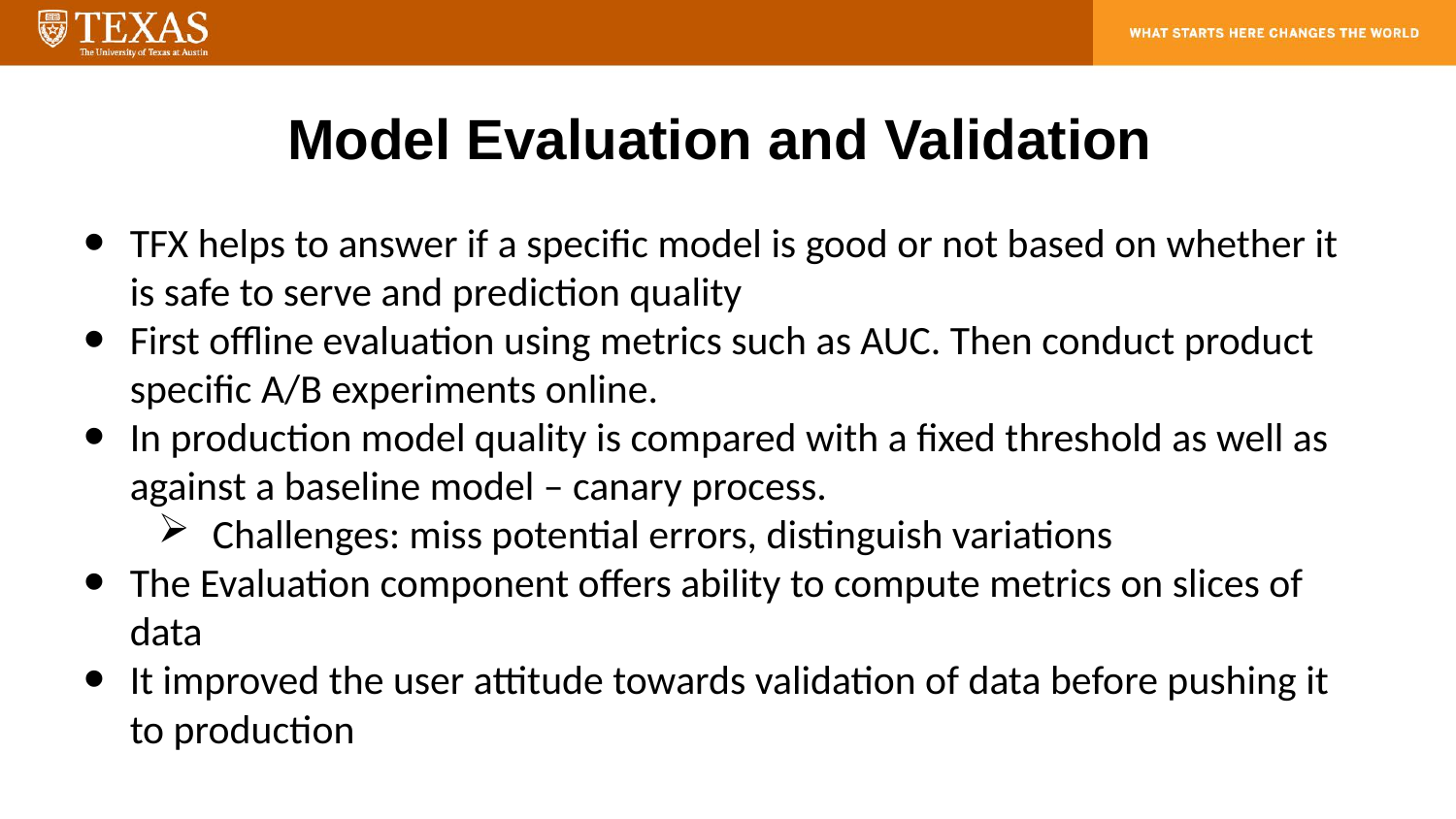

Model Evaluation and Validation
TFX helps to answer if a specific model is good or not based on whether it is safe to serve and prediction quality
First offline evaluation using metrics such as AUC. Then conduct product specific A/B experiments online.
In production model quality is compared with a fixed threshold as well as against a baseline model – canary process.
Challenges: miss potential errors, distinguish variations
The Evaluation component offers ability to compute metrics on slices of data
It improved the user attitude towards validation of data before pushing it to production